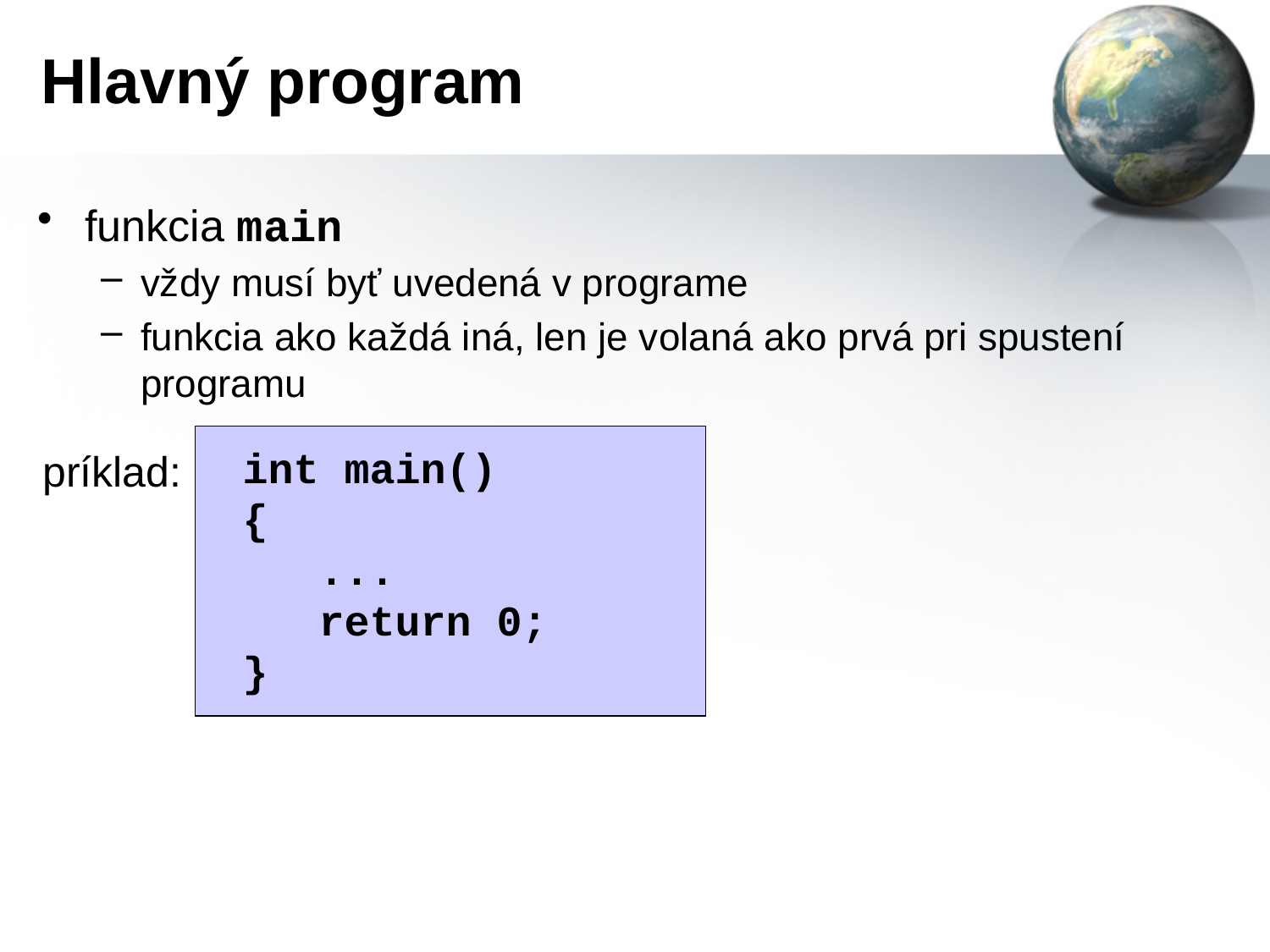

# Hlavný program
funkcia main
vždy musí byť uvedená v programe
funkcia ako každá iná, len je volaná ako prvá pri spustení programu

int main()
{
   ...
   return 0;
}
príklad: